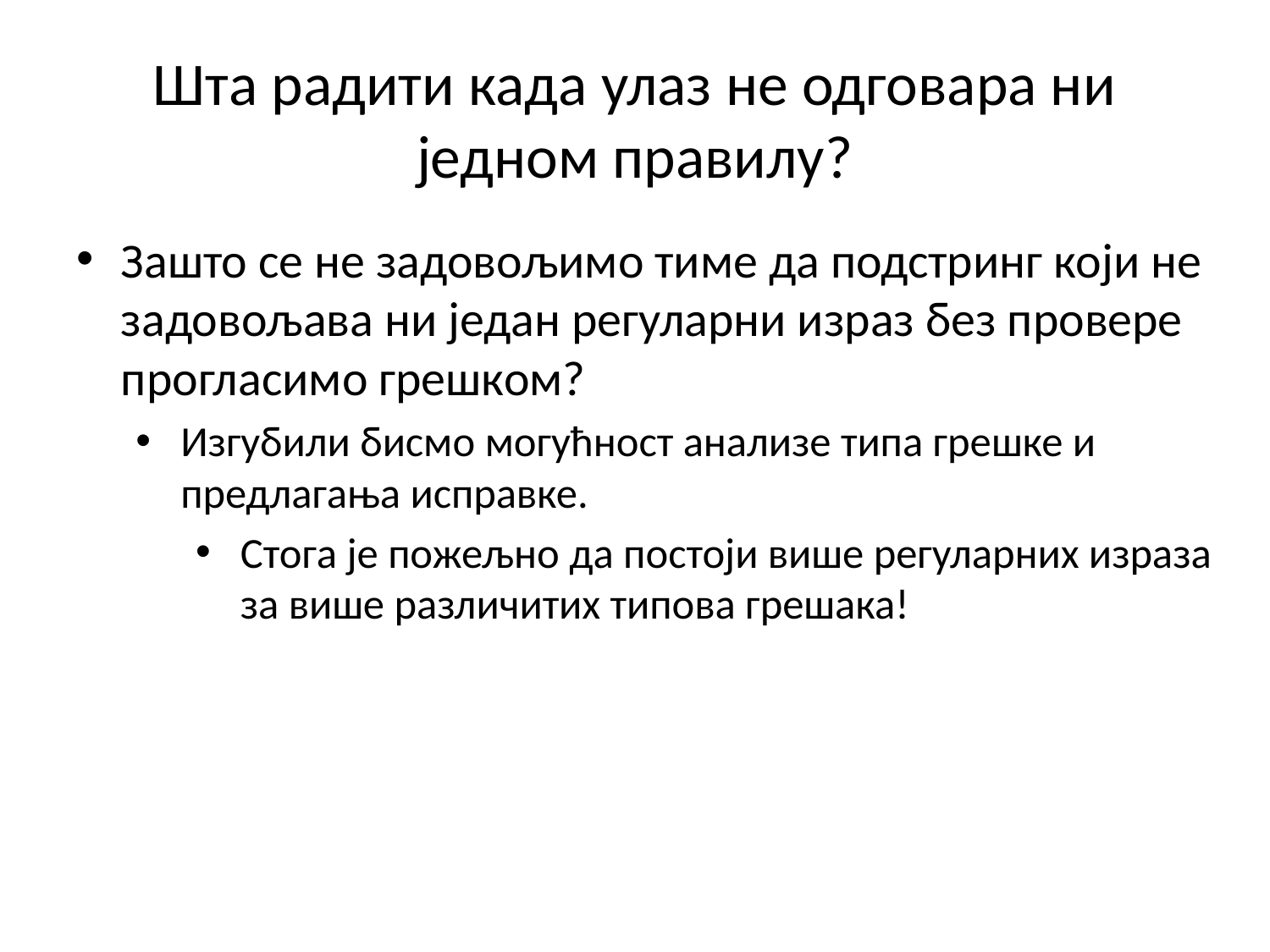

# Шта радити када улаз не одговара ни једном правилу?
Зашто се не задовољимо тиме да подстринг који не задовољава ни један регуларни израз без провере прогласимо грешком?
Изгубили бисмо могућност анализе типа грешке и предлагања исправке.
Стога је пожељно да постоји више регуларних израза за више различитих типова грешака!